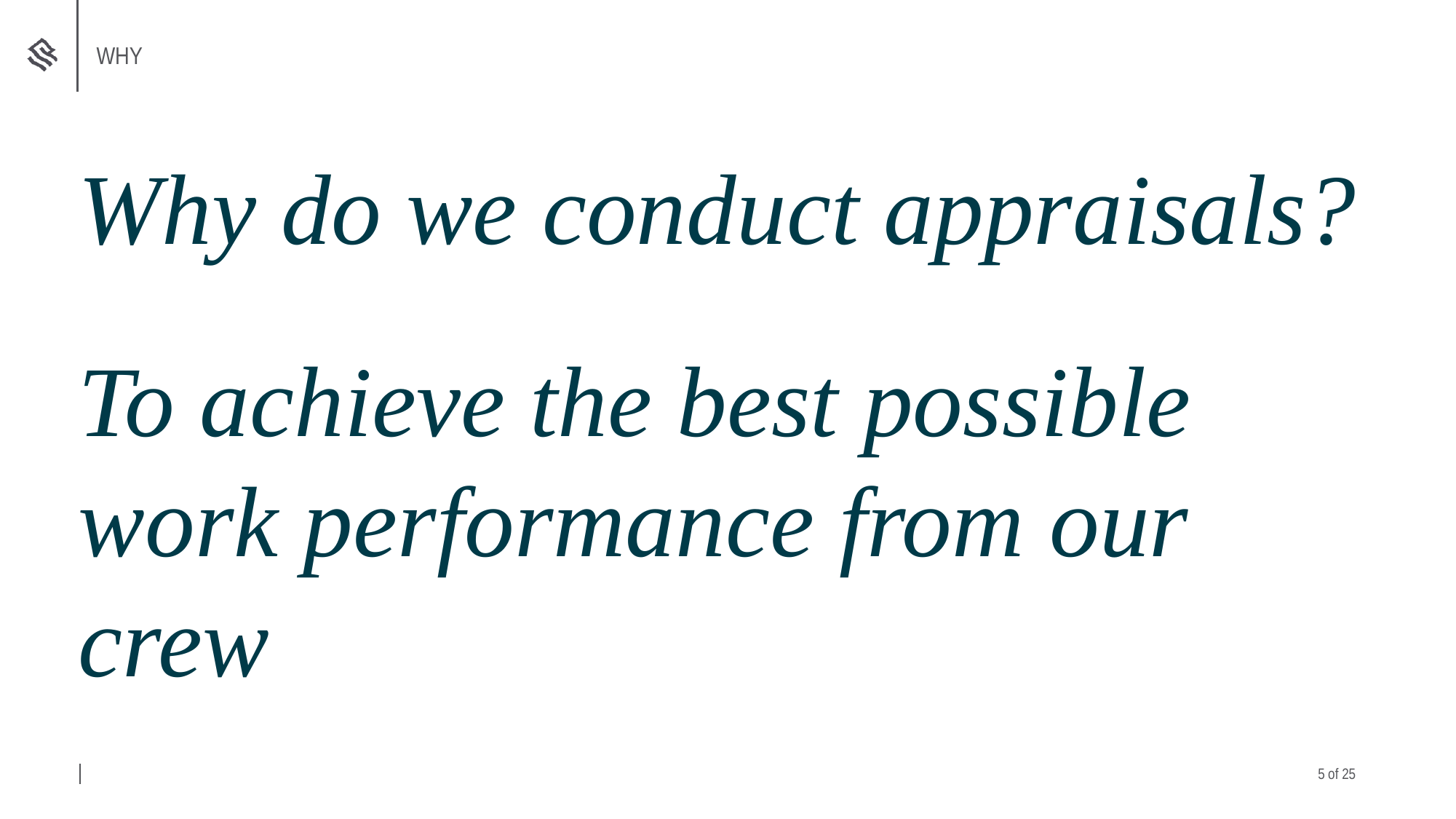

WHY
Why do we conduct appraisals?
To achieve the best possible work performance from our crew
5 of 25